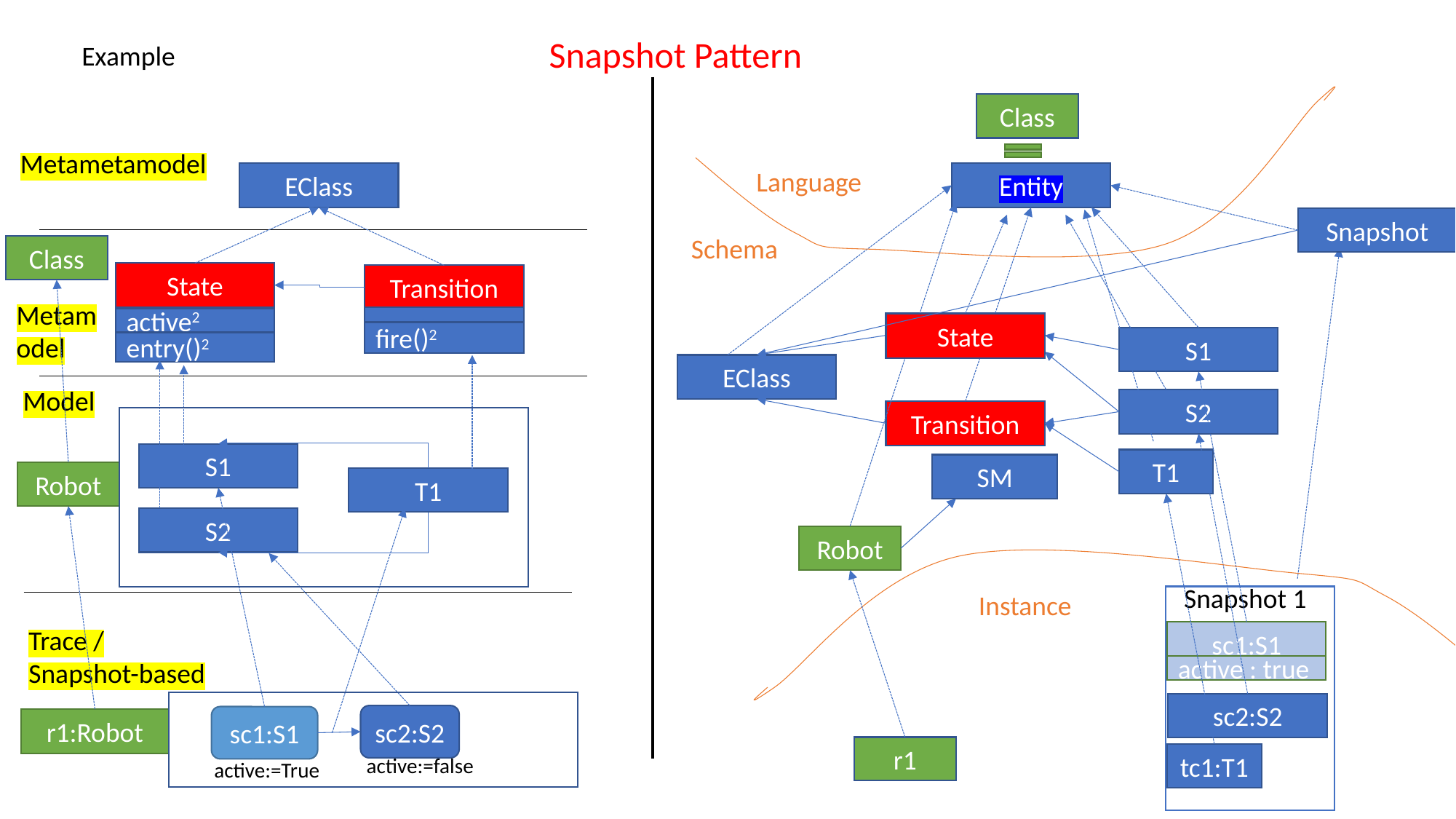

Snapshot Pattern
Example

Class

Metametamodel
Language
EClass
Entity
Snapshot
Schema
Class
State
Transition
Metamodel

active2
State
State
fire()2
S1
entry()2
EClass
Model
S2
Transition

S1
T1
SM
Robot
T1
S2
Robot

Snapshot 1
Instance

Trace / Snapshot-based
sc1:S1
active : true

sc2:S2
sc2:S2
sc1:S1
r1:Robot
r1
tc1:T1
active:=false
active:=True